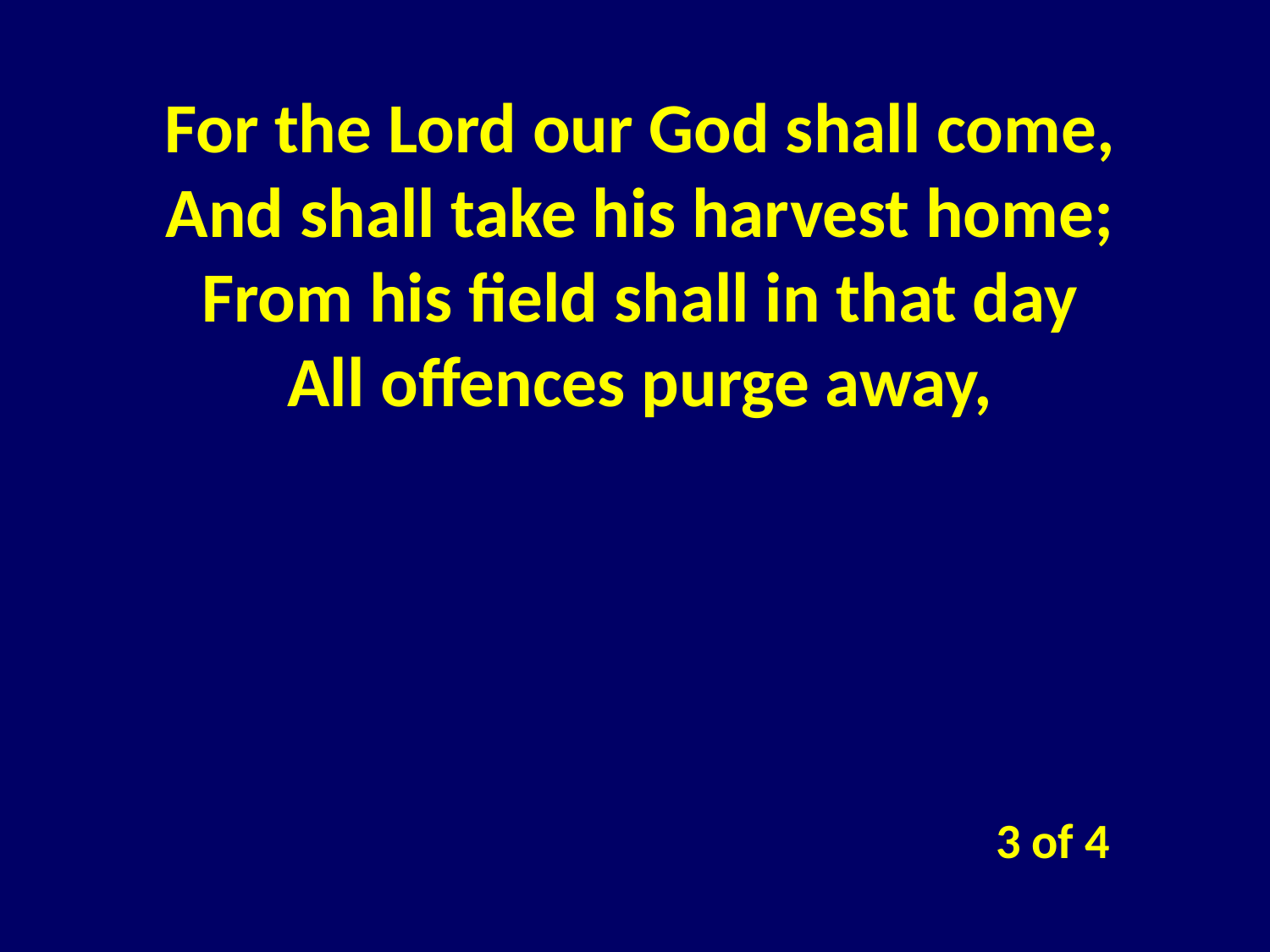

For the Lord our God shall come,
And shall take his harvest home;
From his field shall in that day
All offences purge away,
3 of 4